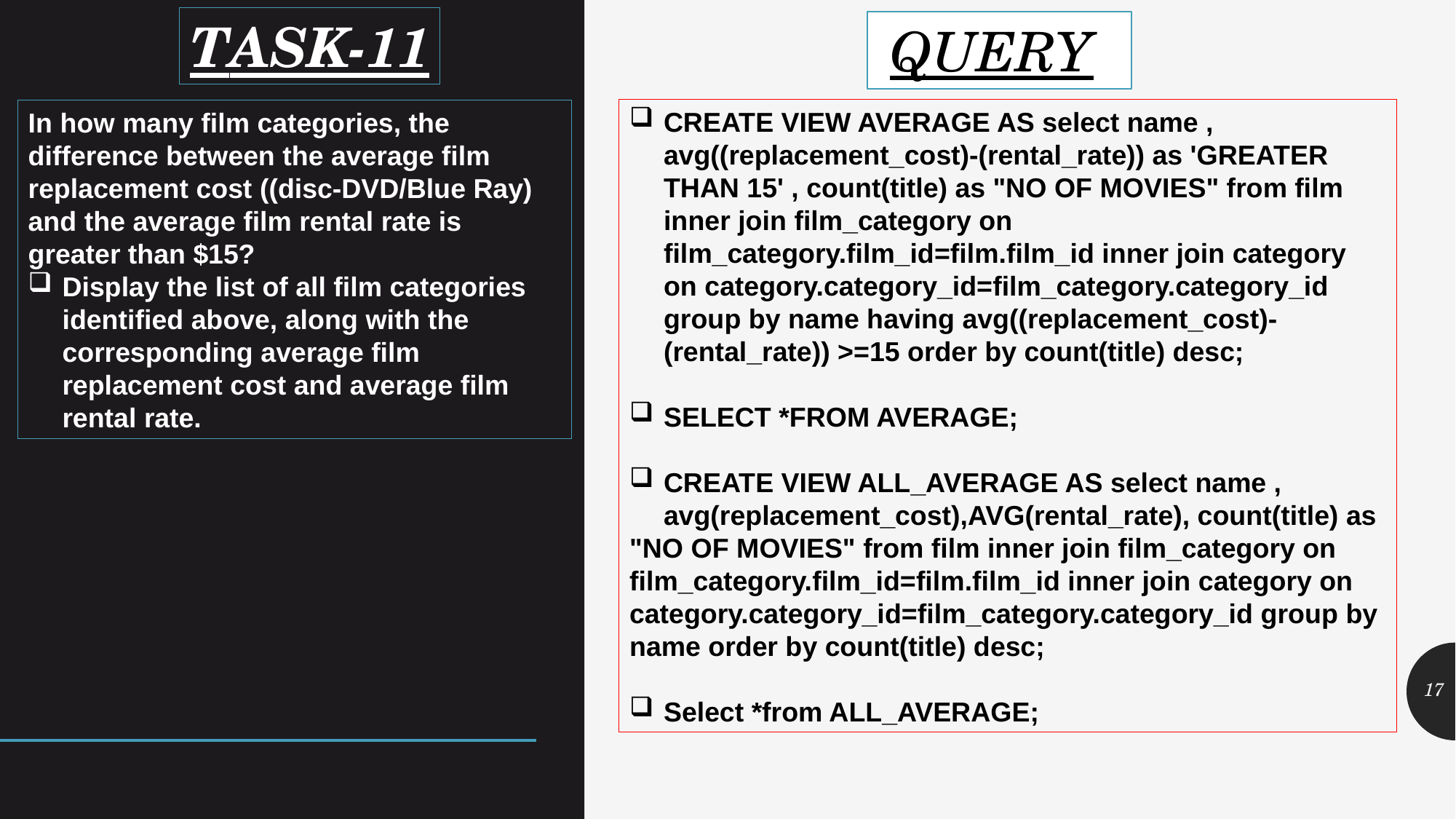

TASK-11
# QUERY
CREATE VIEW AVERAGE AS select name , avg((replacement_cost)-(rental_rate)) as 'GREATER THAN 15' , count(title) as "NO OF MOVIES" from film inner join film_category on film_category.film_id=film.film_id inner join category on category.category_id=film_category.category_id group by name having avg((replacement_cost)-(rental_rate)) >=15 order by count(title) desc;

SELECT *FROM AVERAGE;

CREATE VIEW ALL_AVERAGE AS select name , avg(replacement_cost),AVG(rental_rate), count(title) as
"NO OF MOVIES" from film inner join film_category on film_category.film_id=film.film_id inner join category on category.category_id=film_category.category_id group by name order by count(title) desc;

Select *from ALL_AVERAGE;
In how many film categories, the difference between the average film replacement cost ((disc-DVD/Blue Ray) and the average film rental rate is greater than $15?
Display the list of all film categories identified above, along with the corresponding average film replacement cost and average film rental rate.
17